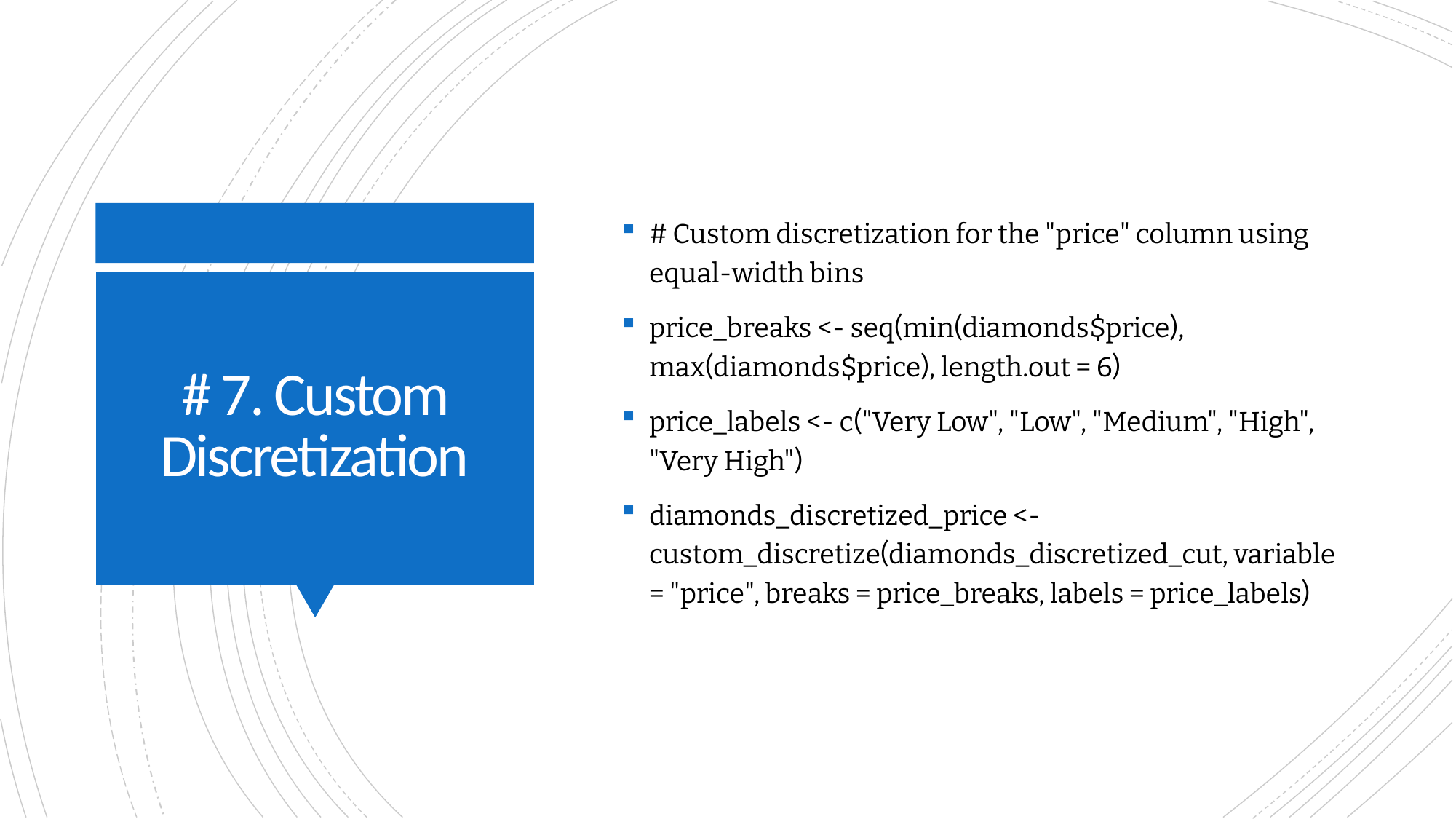

# Custom discretization for the "price" column using equal-width bins
price_breaks <- seq(min(diamonds$price), max(diamonds$price), length.out = 6)
price_labels <- c("Very Low", "Low", "Medium", "High", "Very High")
diamonds_discretized_price <- custom_discretize(diamonds_discretized_cut, variable = "price", breaks = price_breaks, labels = price_labels)
# # 7. Custom Discretization